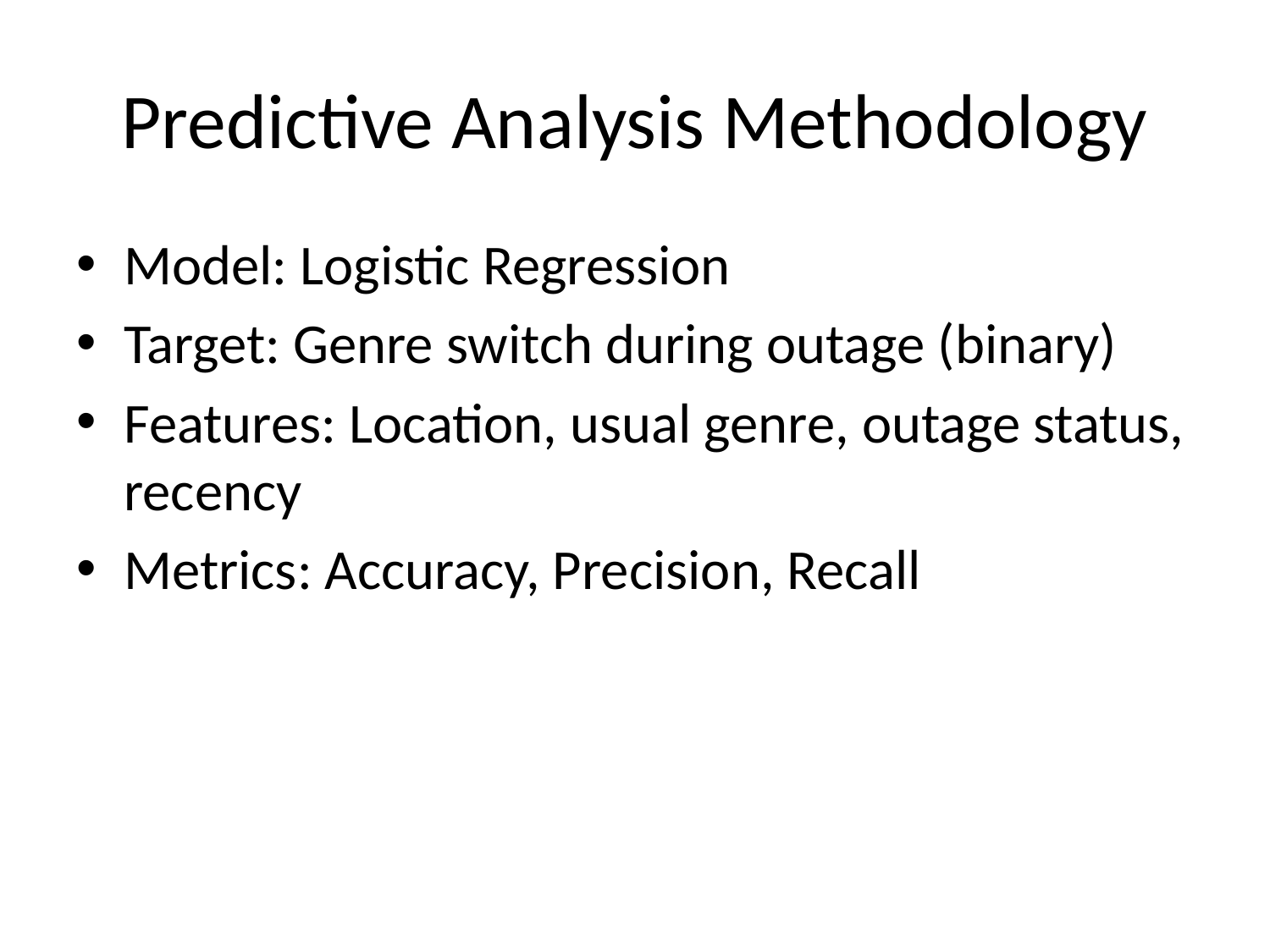

# Predictive Analysis Methodology
Model: Logistic Regression
Target: Genre switch during outage (binary)
Features: Location, usual genre, outage status, recency
Metrics: Accuracy, Precision, Recall